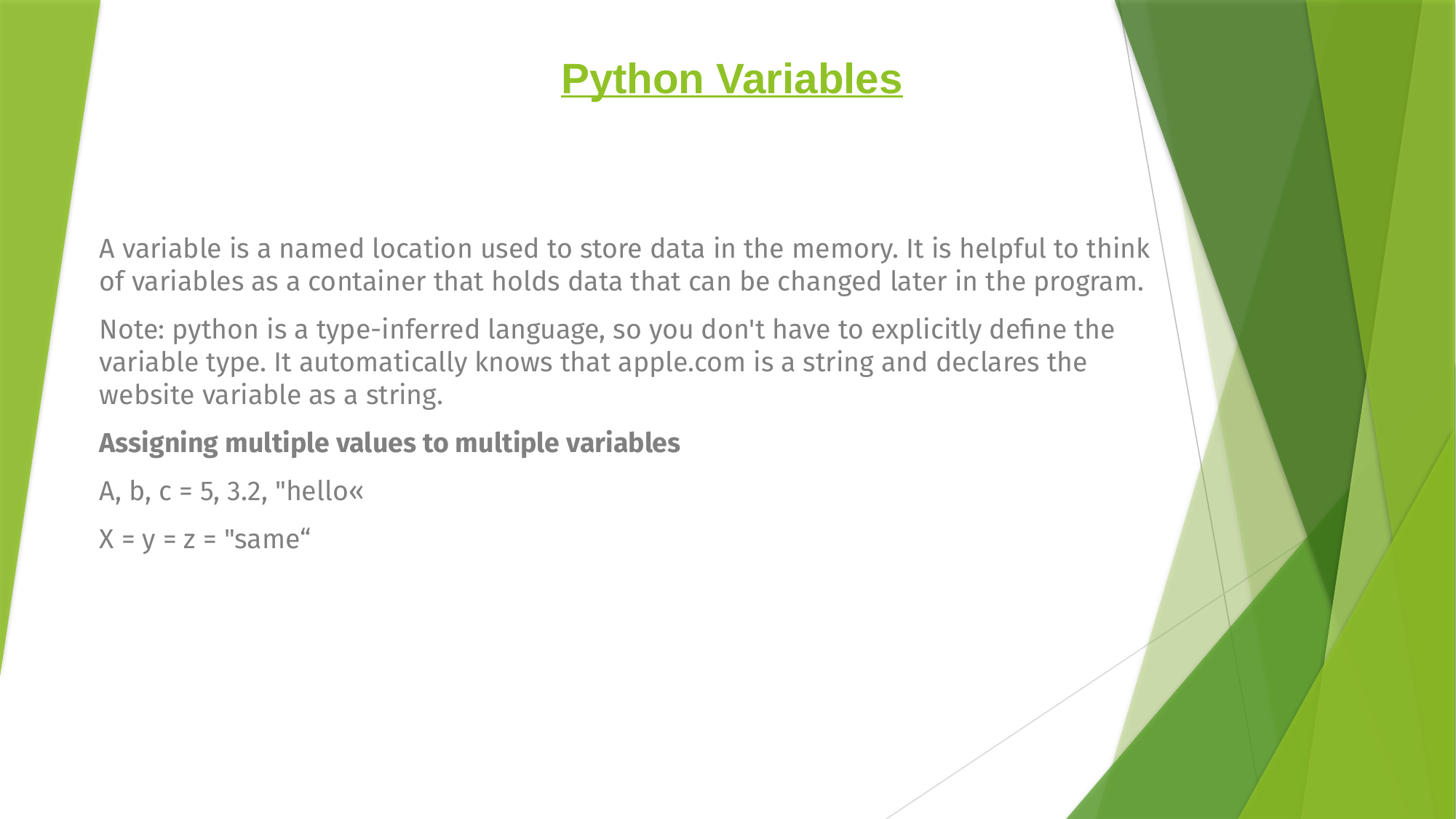

# Python Variables
A variable is a named location used to store data in the memory. It is helpful to think of variables as a container that holds data that can be changed later in the program.
Note: python is a type-inferred language, so you don't have to explicitly define the variable type. It automatically knows that apple.com is a string and declares the website variable as a string.
Assigning multiple values to multiple variables
A, b, c = 5, 3.2, "hello«
X = y = z = "same“